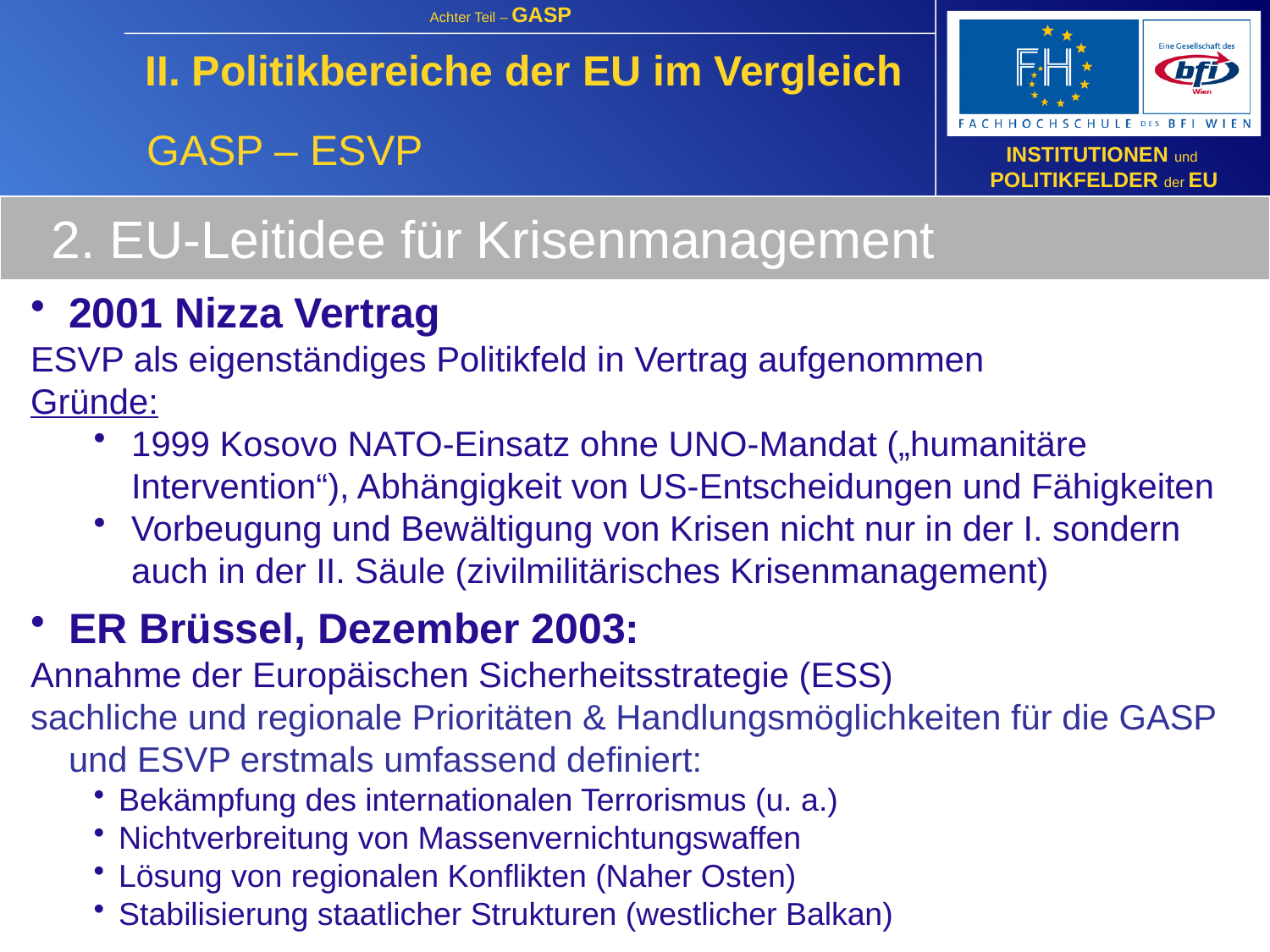

II. Politikbereiche der EU im Vergleich
GASP – ESVP

2. EU-Leitidee für Krisenmanagement
2001 Nizza Vertrag
ESVP als eigenständiges Politikfeld in Vertrag aufgenommen
Gründe:
1999 Kosovo NATO-Einsatz ohne UNO-Mandat („humanitäre Intervention“), Abhängigkeit von US-Entscheidungen und Fähigkeiten
Vorbeugung und Bewältigung von Krisen nicht nur in der I. sondern auch in der II. Säule (zivilmilitärisches Krisenmanagement)
ER Brüssel, Dezember 2003:
Annahme der Europäischen Sicherheitsstrategie (ESS)
sachliche und regionale Prioritäten & Handlungsmöglichkeiten für die GASP und ESVP erstmals umfassend definiert:
Bekämpfung des internationalen Terrorismus (u. a.)
Nichtverbreitung von Massenvernichtungswaffen
Lösung von regionalen Konflikten (Naher Osten)
Stabilisierung staatlicher Strukturen (westlicher Balkan)